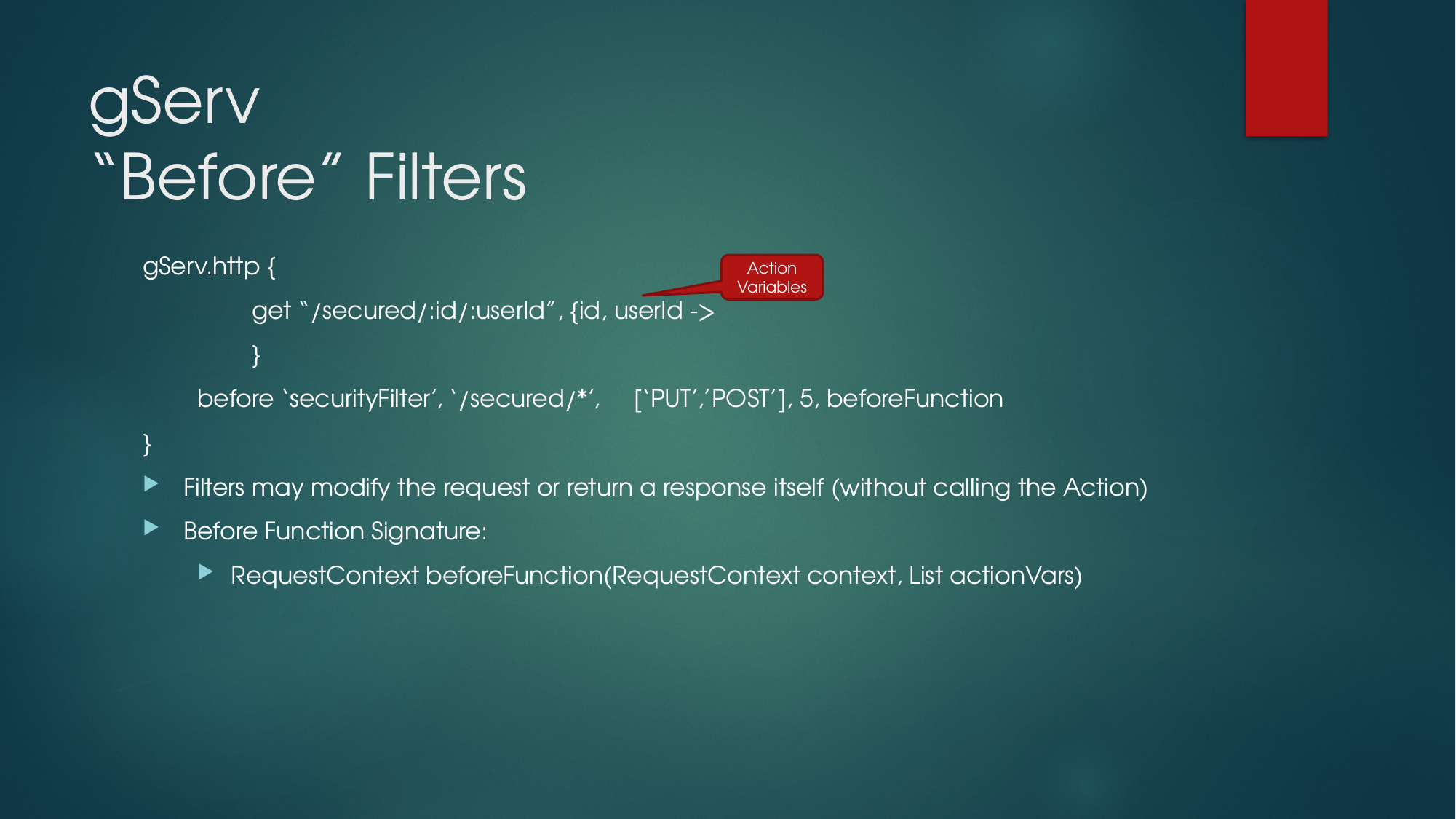

# gServ “Before” Filters
gServ.http {
	get “/secured/:id/:userId”, {id, userId ->
	}
before ‘securityFilter’, ‘/secured/*’, 	[‘PUT’,’POST’], 5, beforeFunction
}
Filters may modify the request or return a response itself (without calling the Action)
Before Function Signature:
RequestContext beforeFunction(RequestContext context, List actionVars)

Action Variables